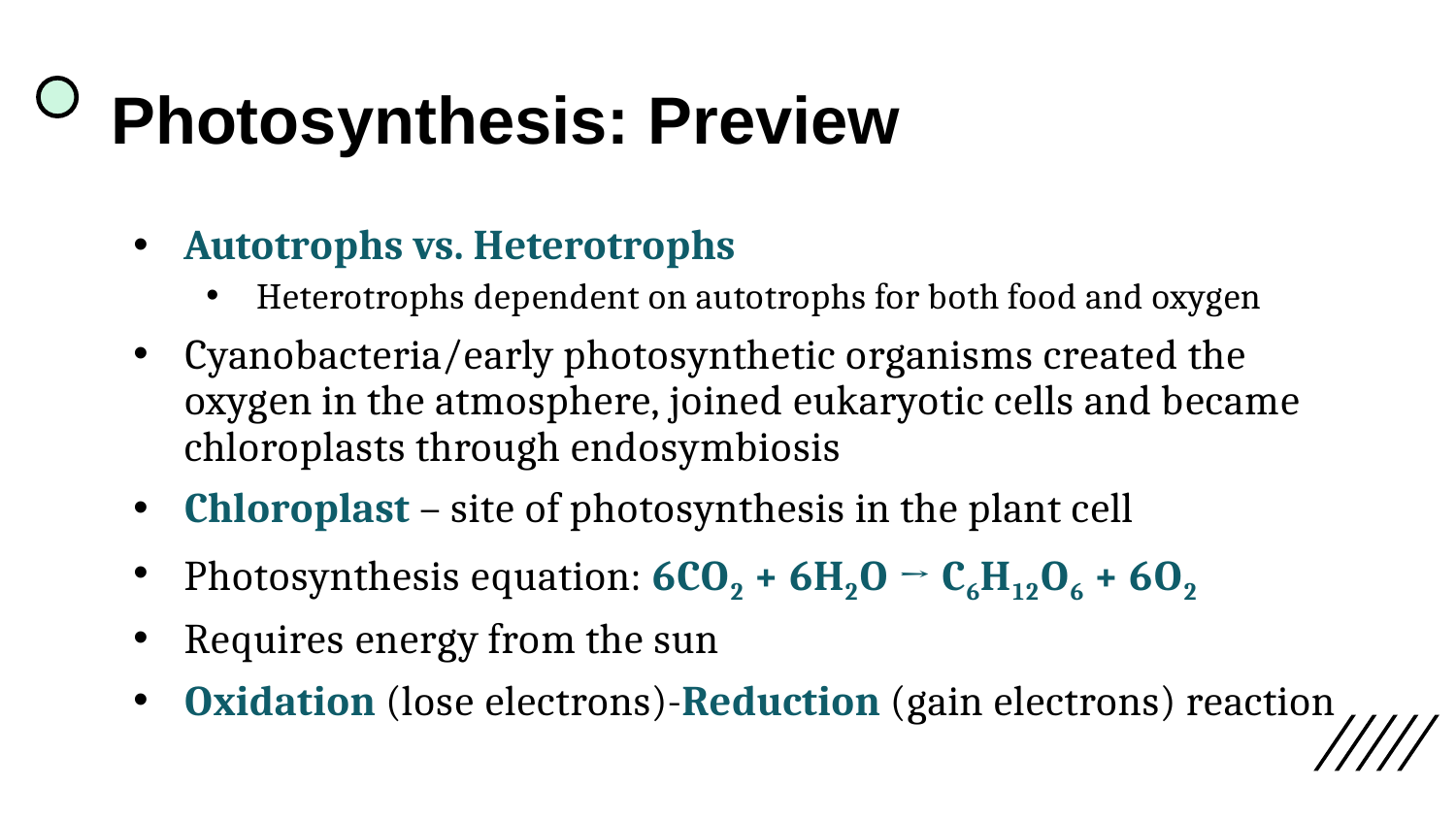

# Photosynthesis: Preview
Autotrophs vs. Heterotrophs
Heterotrophs dependent on autotrophs for both food and oxygen
Cyanobacteria/early photosynthetic organisms created the oxygen in the atmosphere, joined eukaryotic cells and became chloroplasts through endosymbiosis
Chloroplast – site of photosynthesis in the plant cell
Photosynthesis equation: 6CO2 + 6H2O → C6H12O6 + 6O2
Requires energy from the sun
Oxidation (lose electrons)-Reduction (gain electrons) reaction